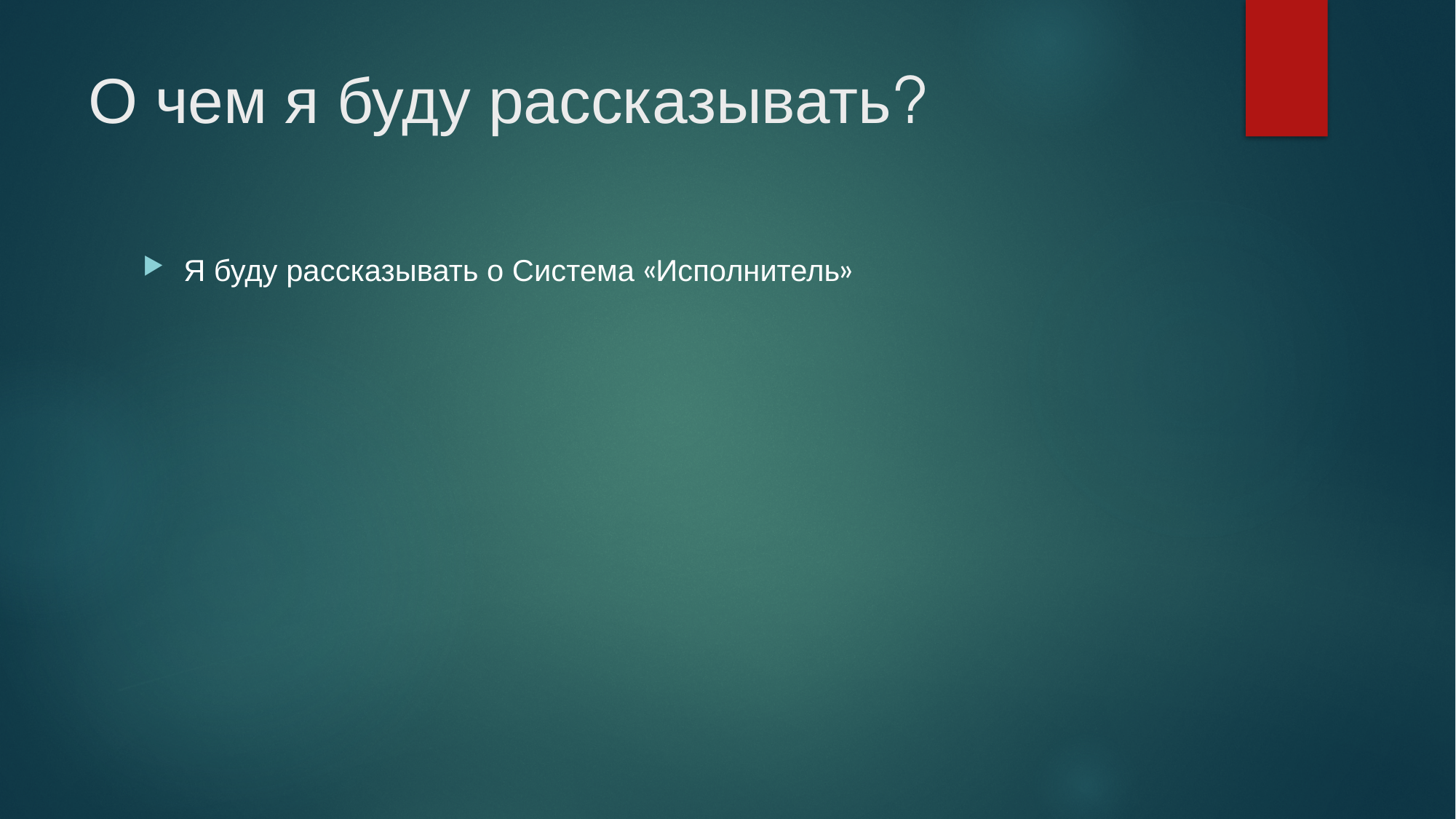

# О чем я буду рассказывать?
Я буду рассказывать о Система «Исполнитель»